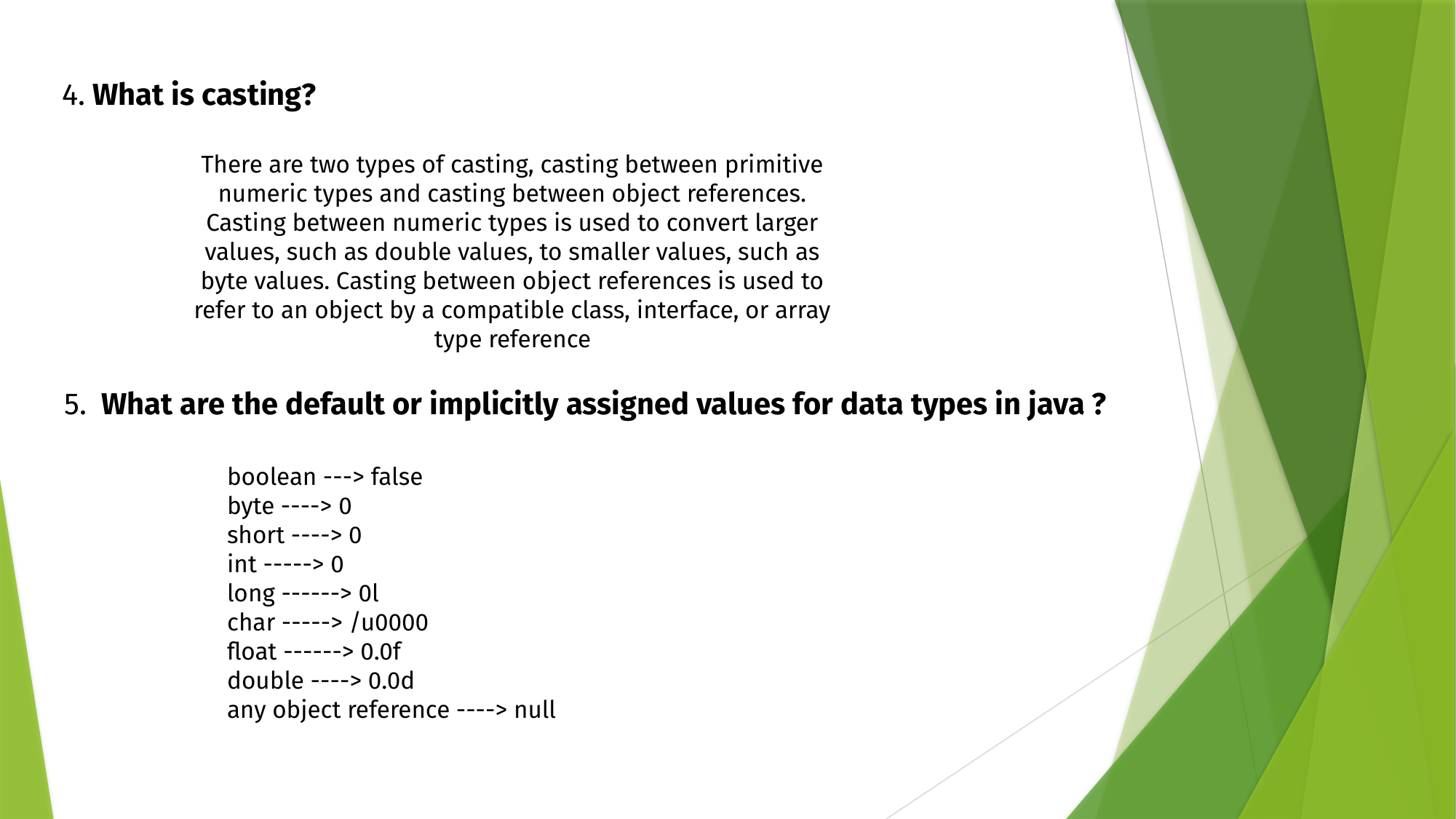

4. What is casting?
There are two types of casting, casting between primitive numeric types and casting between object references. Casting between numeric types is used to convert larger values, such as double values, to smaller values, such as byte values. Casting between object references is used to refer to an object by a compatible class, interface, or array type reference
5.  What are the default or implicitly assigned values for data types in java ?

boolean ---> false
byte ----> 0
short ----> 0
int -----> 0
long ------> 0l
char -----> /u0000
float ------> 0.0f
double ----> 0.0d
any object reference ----> null